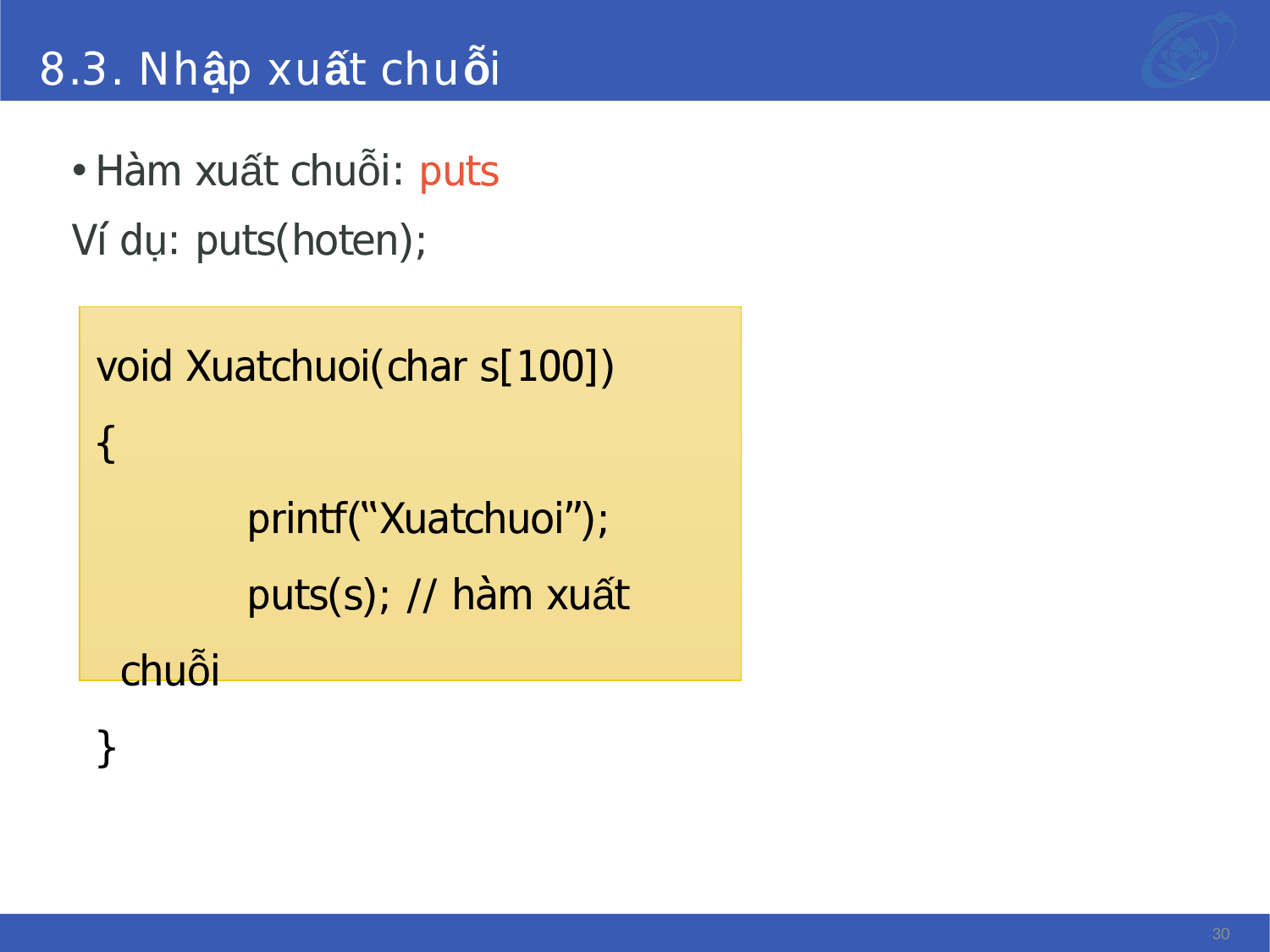

# 8.3. Nhập xuất chuỗi
Hàm xuất chuỗi: puts
Ví dụ: puts(hoten);
void Xuatchuoi(char s[100])
{
		printf(“Xuatchuoi”);
		puts(s); // hàm xuất chuỗi
}
30